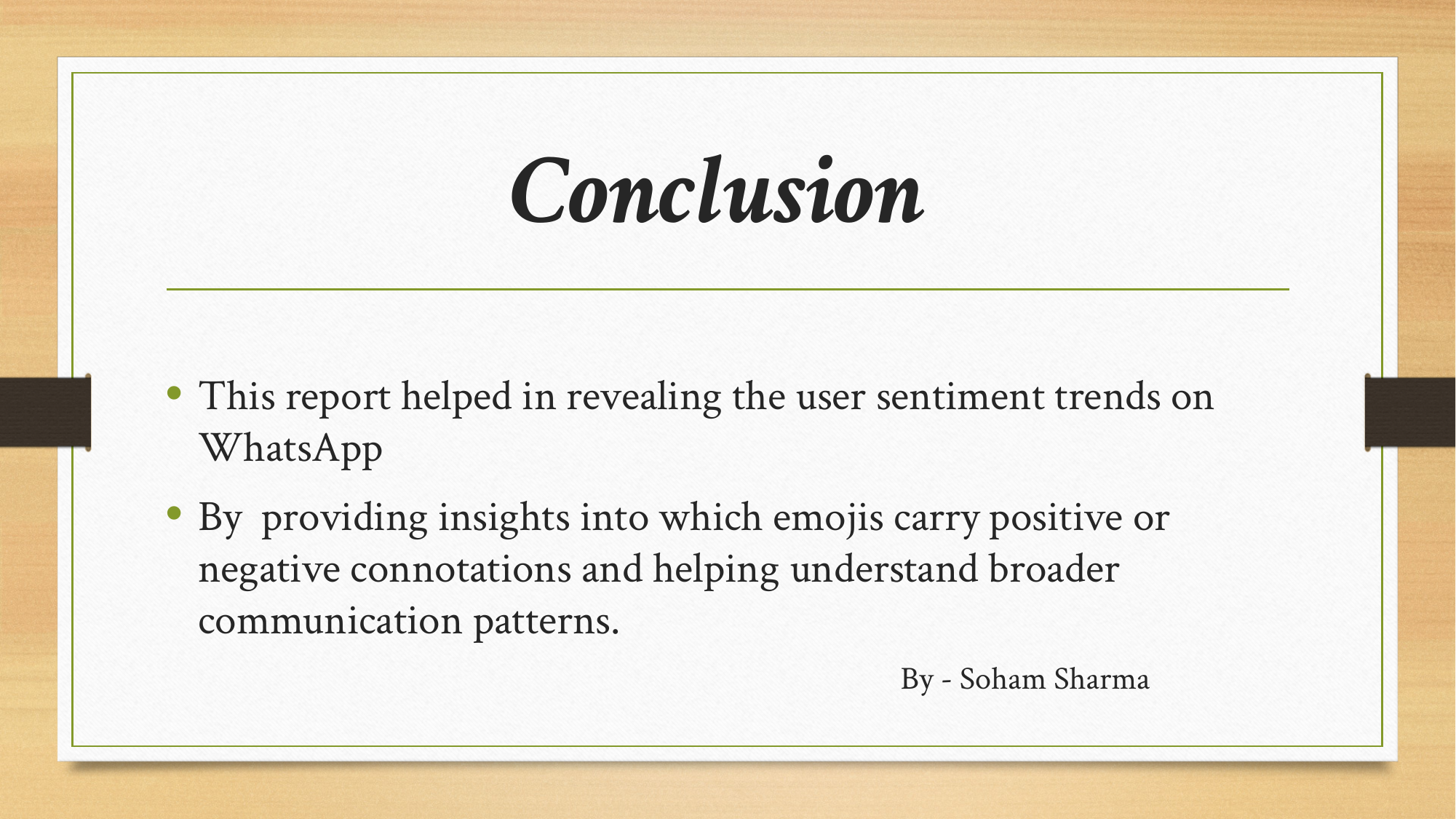

# Conclusion

This report helped in revealing the user sentiment trends on WhatsApp
By  providing insights into which emojis carry positive or negative connotations and helping understand broader communication patterns.
                                                                                                     By - Soham Sharma